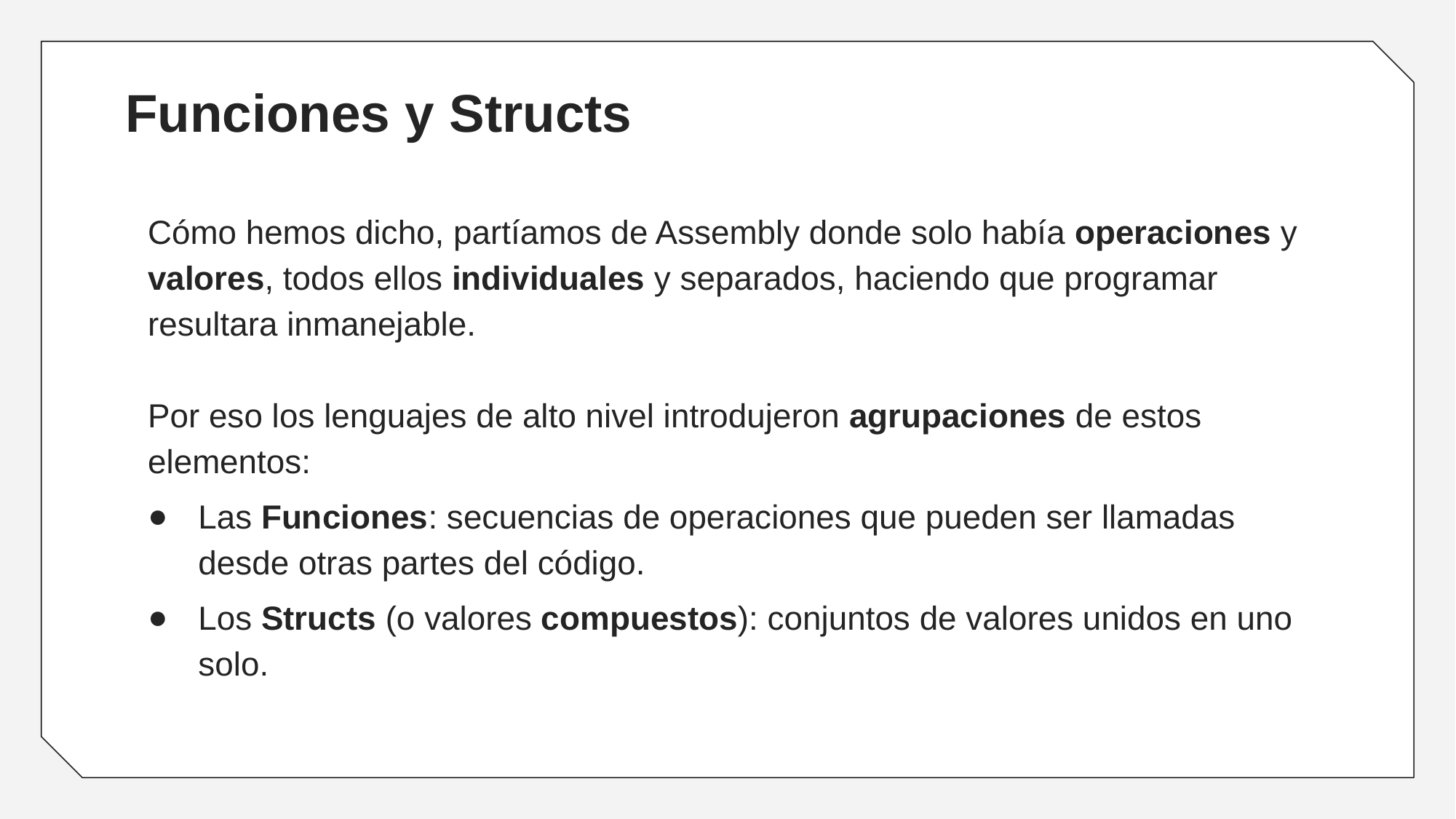

# Funciones y Structs
Cómo hemos dicho, partíamos de Assembly donde solo había operaciones y valores, todos ellos individuales y separados, haciendo que programar resultara inmanejable.

Por eso los lenguajes de alto nivel introdujeron agrupaciones de estos elementos:
Las Funciones: secuencias de operaciones que pueden ser llamadas desde otras partes del código.
Los Structs (o valores compuestos): conjuntos de valores unidos en uno solo.